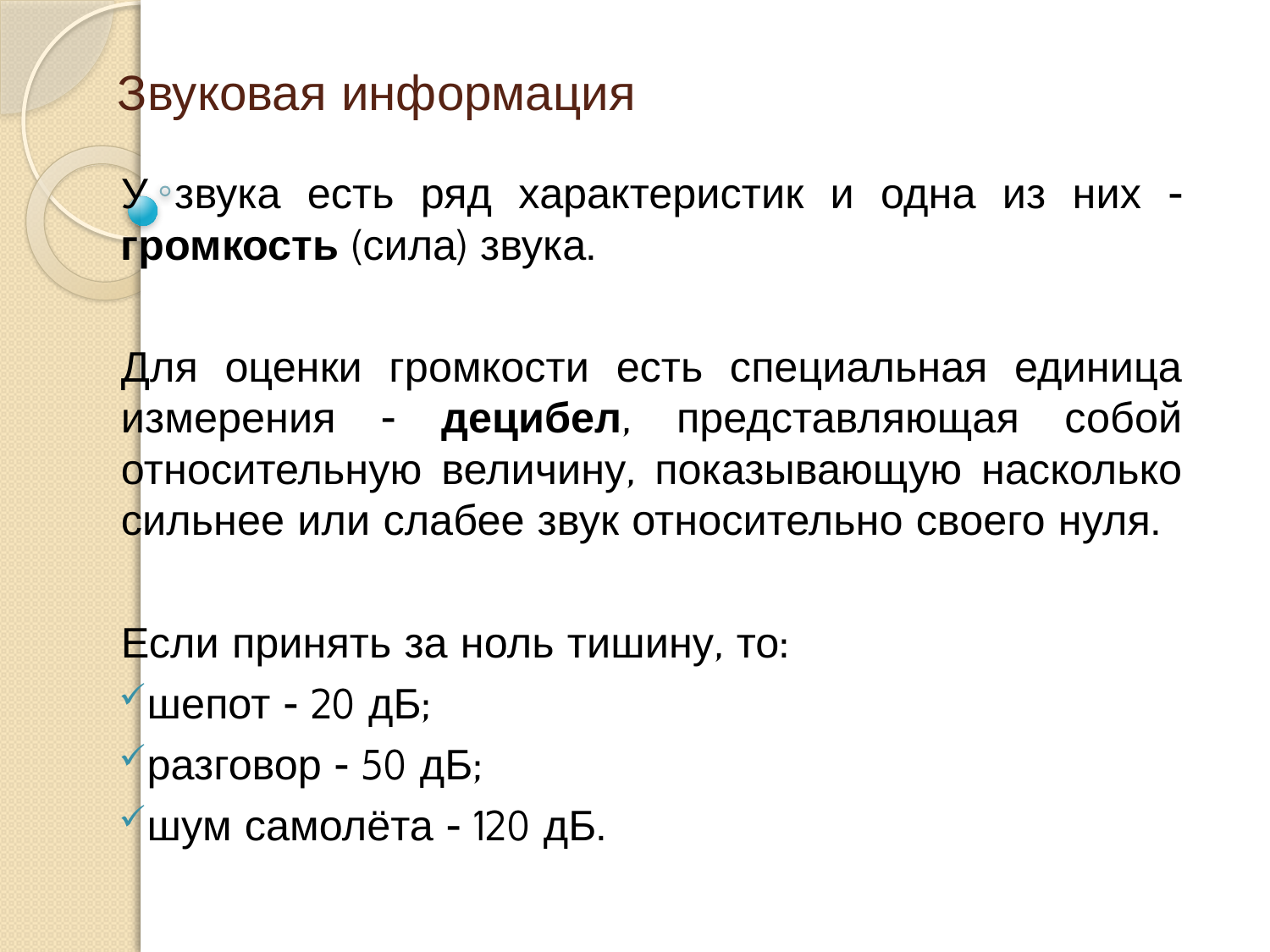

# Звуковая информация
У звука есть ряд характеристик и одна из них − громкость (сила) звука.

Для оценки громкости есть специальная единица измерения − децибел, представляющая собой относительную величину, показывающую насколько сильнее или слабее звук относительно своего нуля.

Если принять за ноль тишину, то:
шепот − 20 дБ;
разговор − 50 дБ;
шум самолёта − 120 дБ.